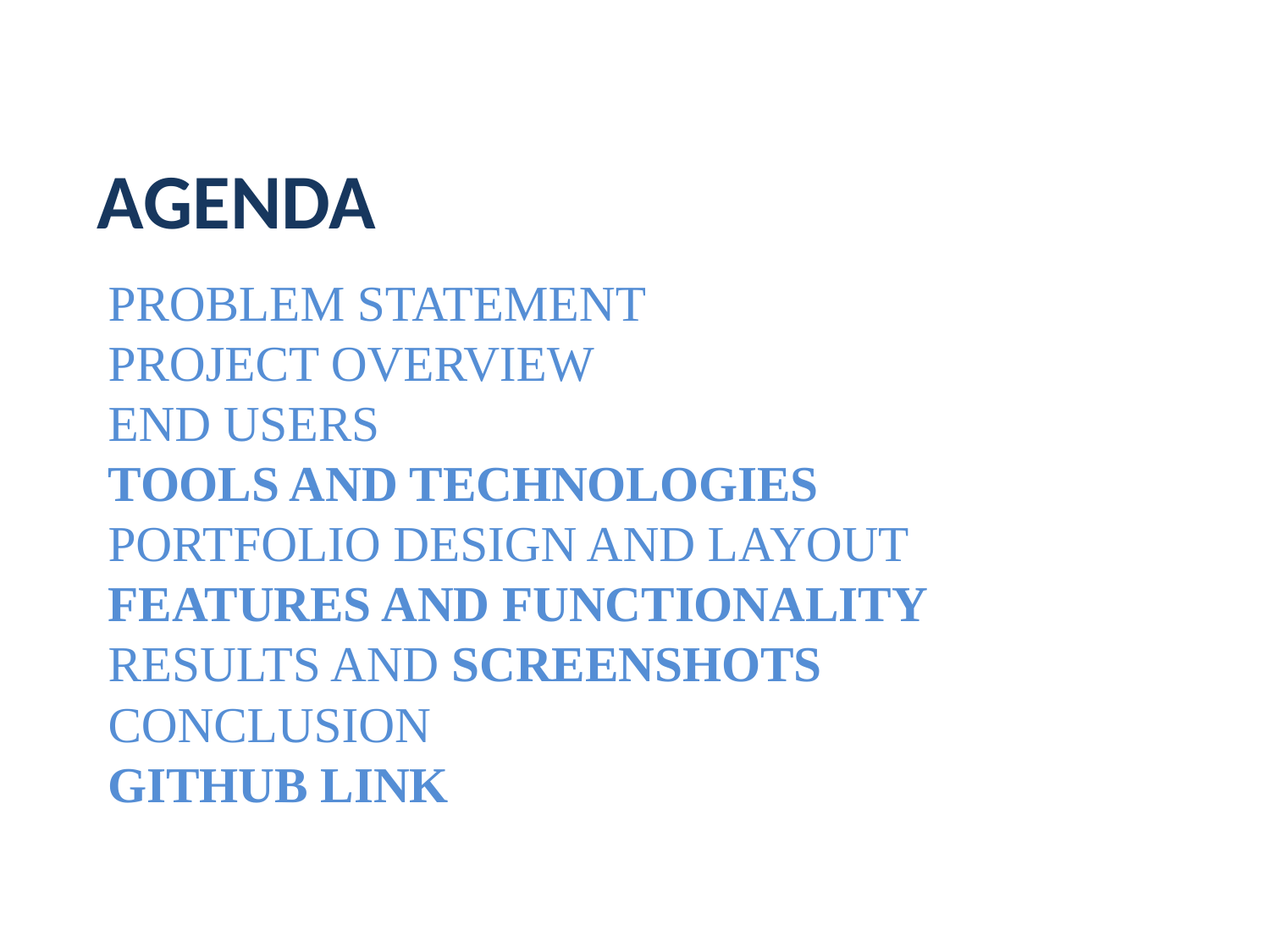

AGENDA
# Problem Statement Project Overview End Users Tools and Technologies Portfolio design and Layout Features and Functionality Results and Screenshots Conclusion Github Link